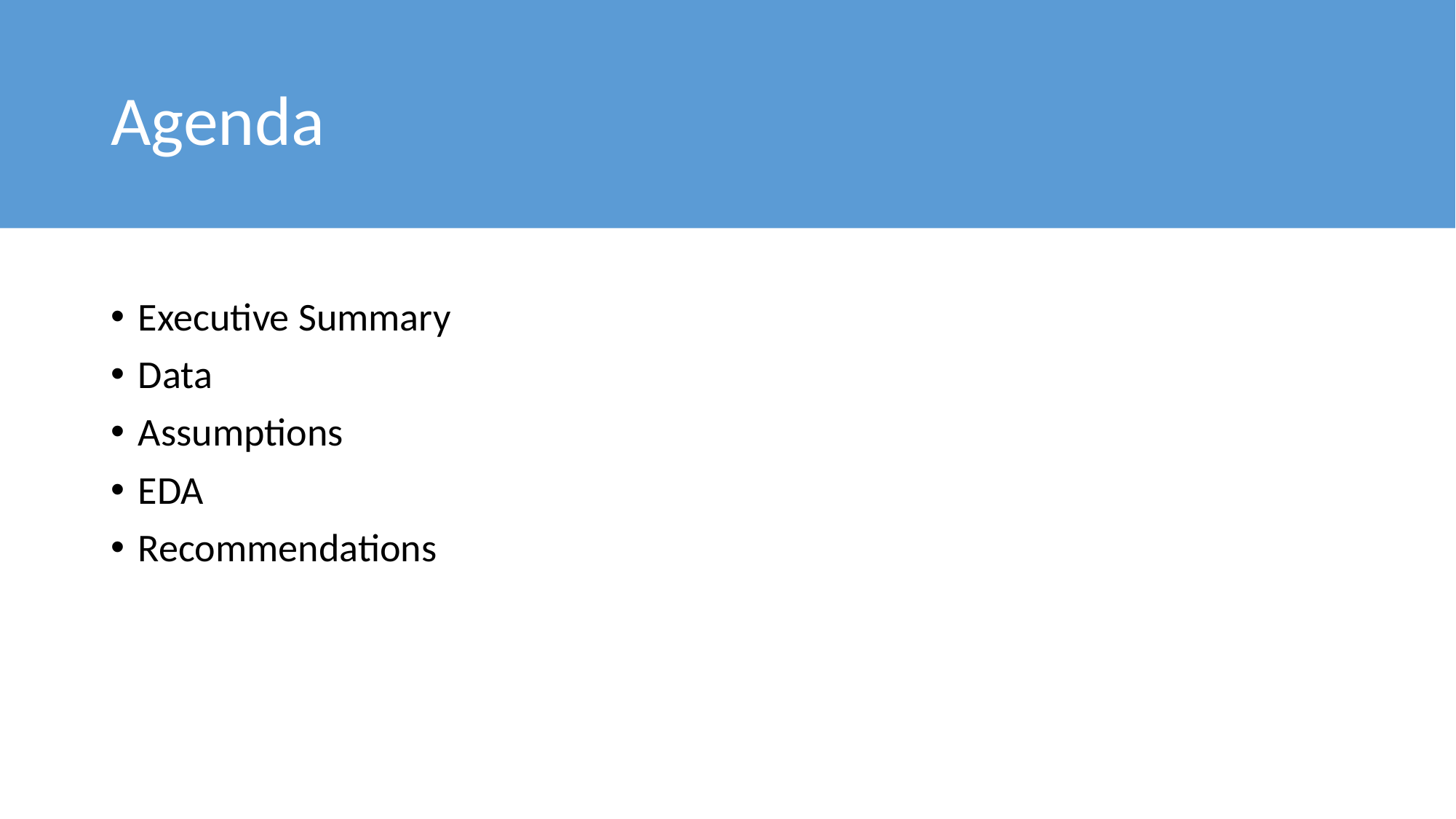

# Agenda
Executive Summary
Data
Assumptions
EDA
Recommendations